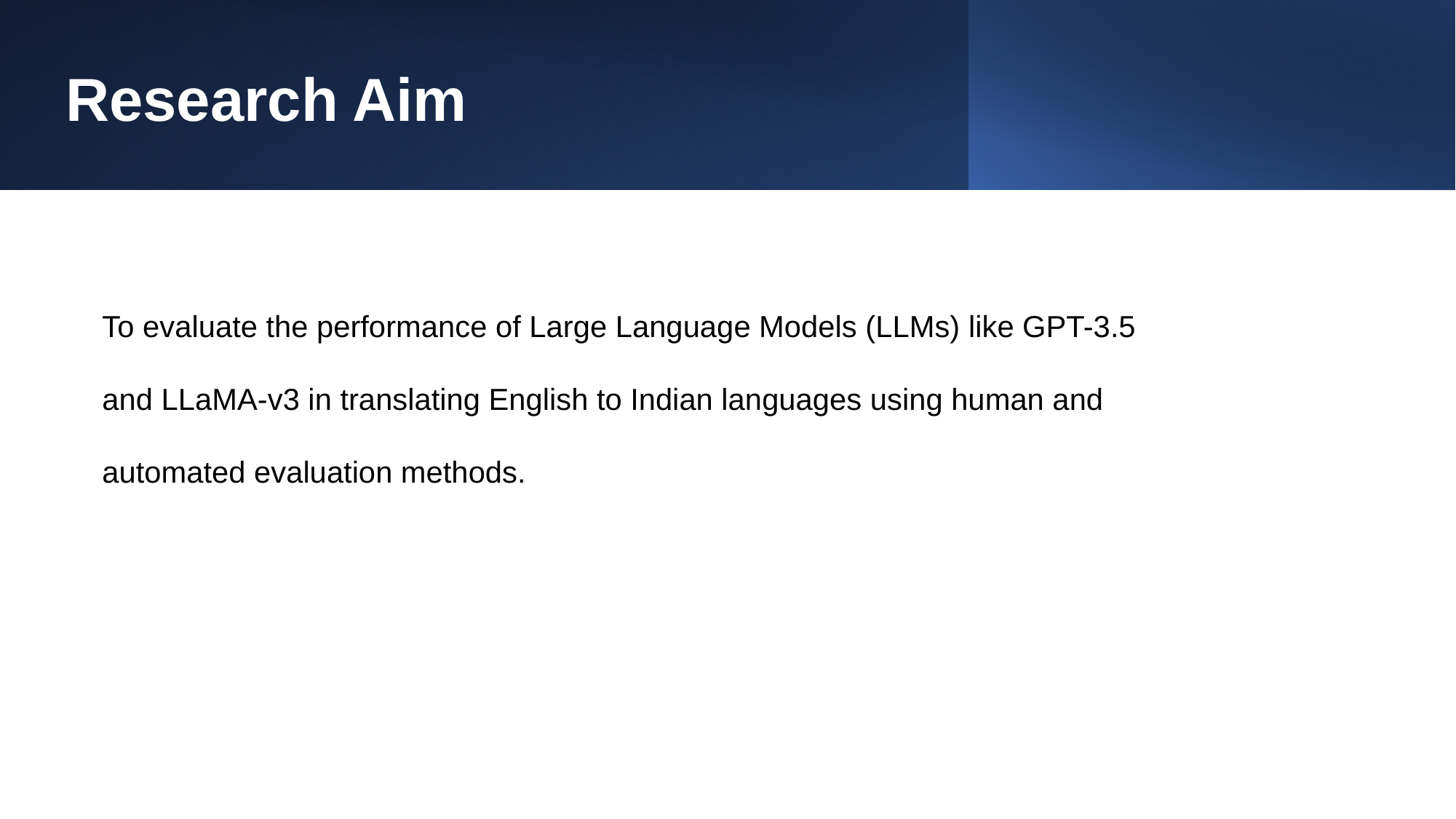

# Research Aim
To evaluate the performance of Large Language Models (LLMs) like GPT-3.5 and LLaMA-v3 in translating English to Indian languages using human and automated evaluation methods.